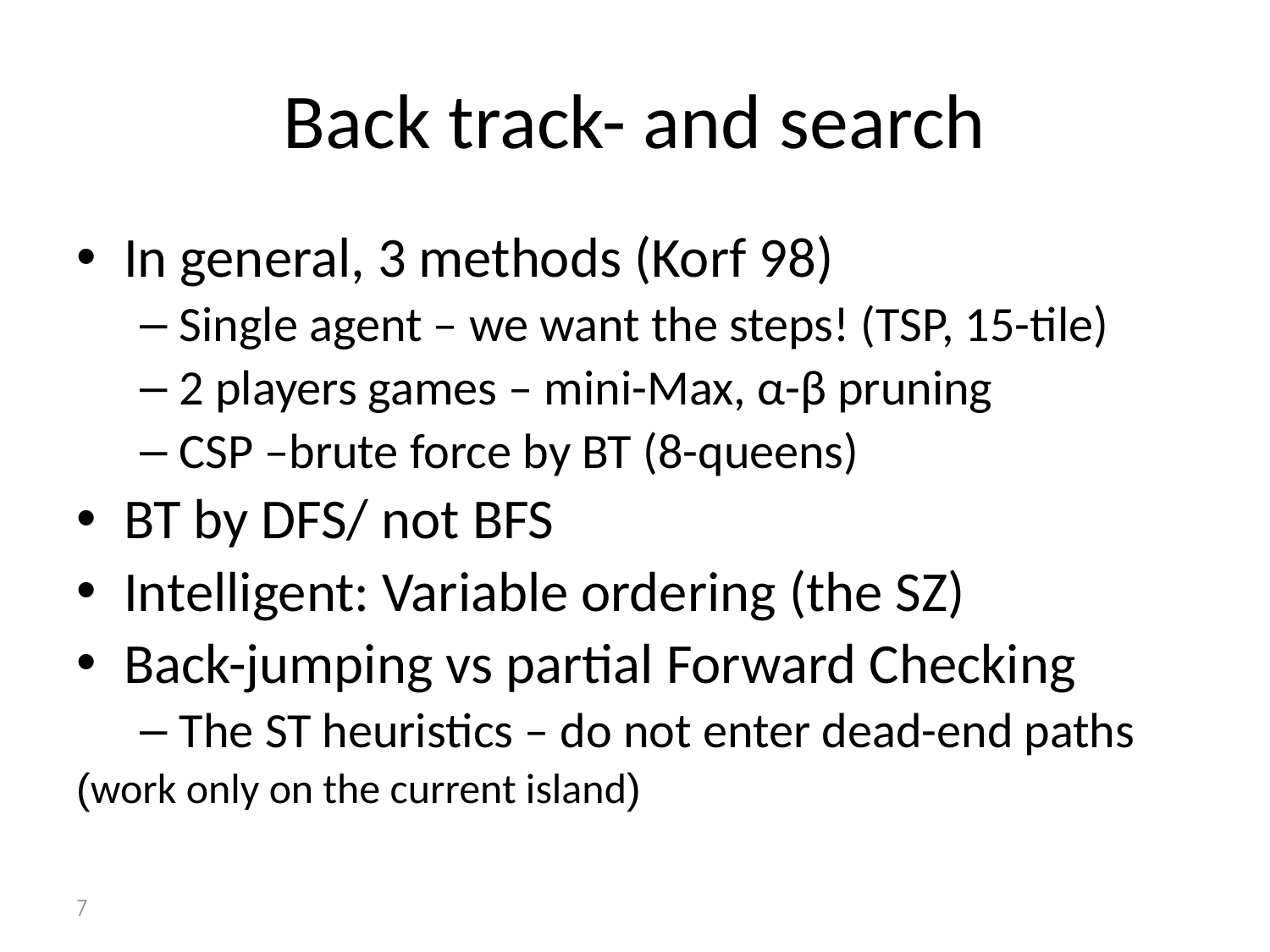

In general, 3 methods (Korf 98)
Single agent – we want the steps! (TSP, 15-tile)
2 players games – mini-Max, α-β pruning
CSP –brute force by BT (8-queens)
BT by DFS/ not BFS
Intelligent: Variable ordering (the SZ)
Back-jumping vs partial Forward Checking
The ST heuristics – do not enter dead-end paths
(work only on the current island)
# Back track- and search
7